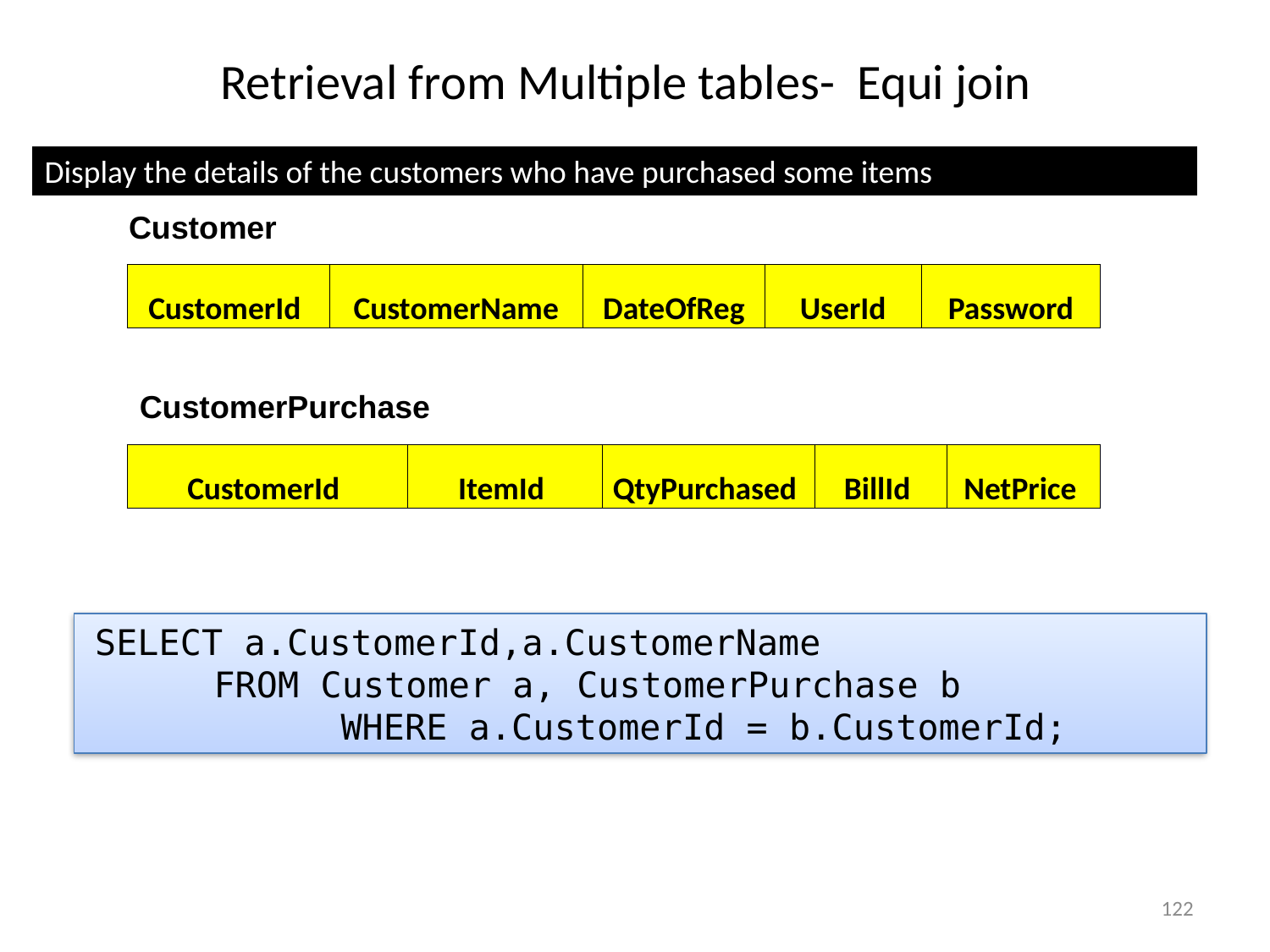

Retrieval from Multiple tables-  Equi join
Display the details of the customers who have purchased some items
Customer
| CustomerId | CustomerName | DateOfReg | UserId | Password |
| --- | --- | --- | --- | --- |
CustomerPurchase
| CustomerId | ItemId | QtyPurchased | BillId | NetPrice |
| --- | --- | --- | --- | --- |
 SELECT a.CustomerId,a.CustomerName
 	FROM Customer a, CustomerPurchase b
 		WHERE a.CustomerId = b.CustomerId;
122